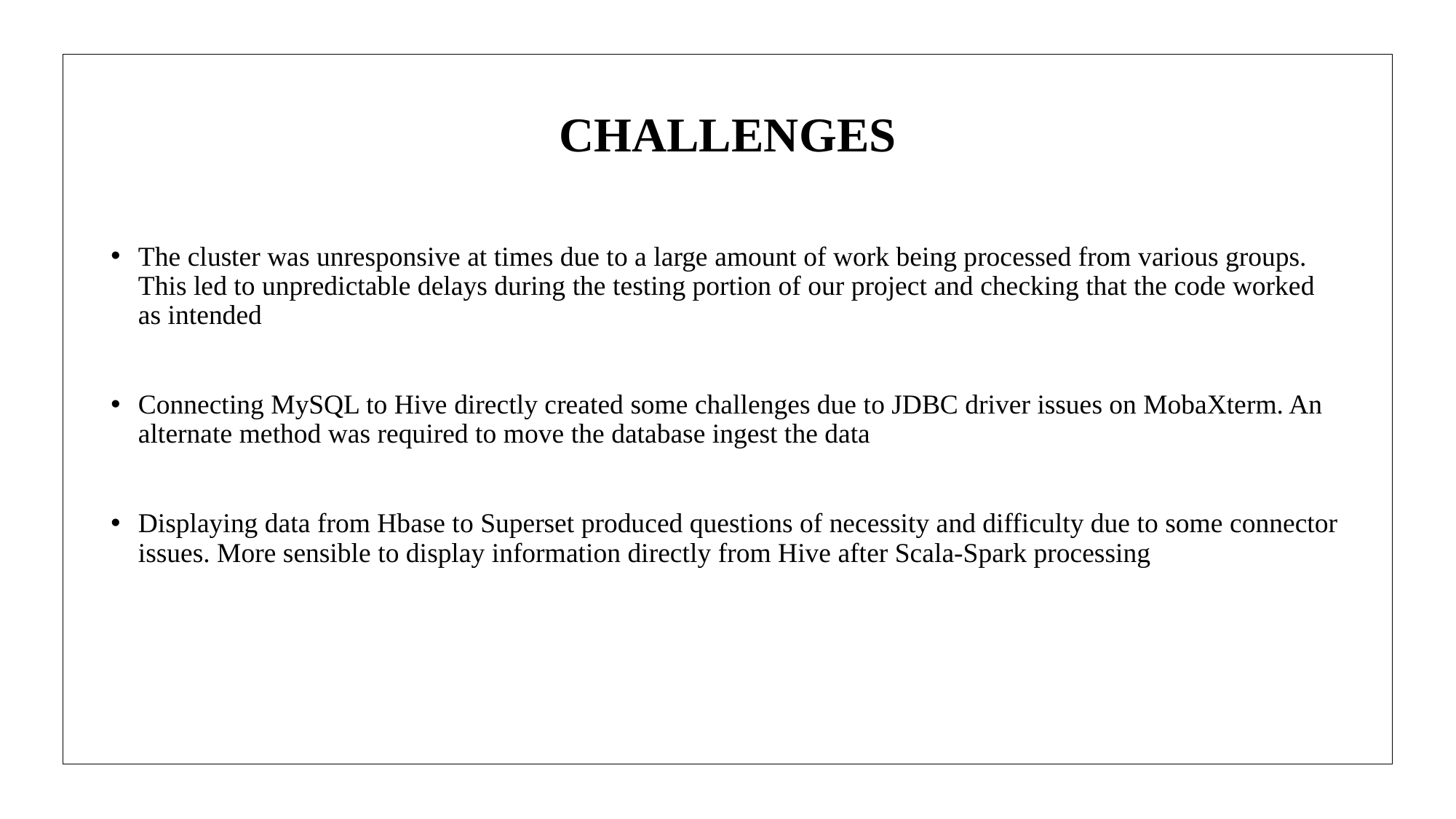

# CHALLENGES
The cluster was unresponsive at times due to a large amount of work being processed from various groups. This led to unpredictable delays during the testing portion of our project and checking that the code worked as intended

Connecting MySQL to Hive directly created some challenges due to JDBC driver issues on MobaXterm. An alternate method was required to move the database ingest the data

Displaying data from Hbase to Superset produced questions of necessity and difficulty due to some connector issues. More sensible to display information directly from Hive after Scala-Spark processing